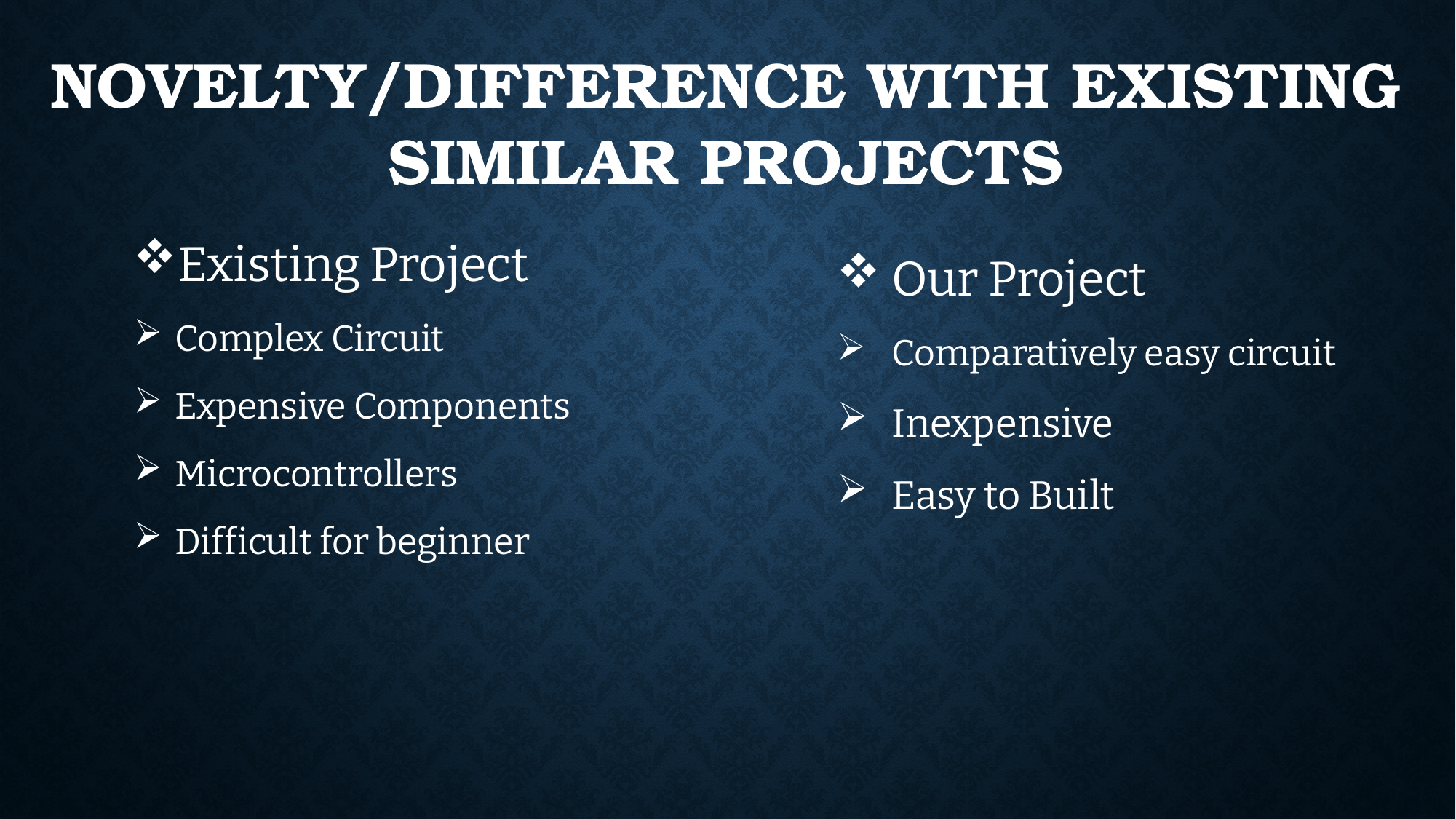

NOVELTY/DIFFERENCE WITH EXISTING SIMILAR PROJECTS
Existing Project
Complex Circuit
Expensive Components
Microcontrollers
Difficult for beginner

Our Project
Comparatively easy circuit
Inexpensive
Easy to Built